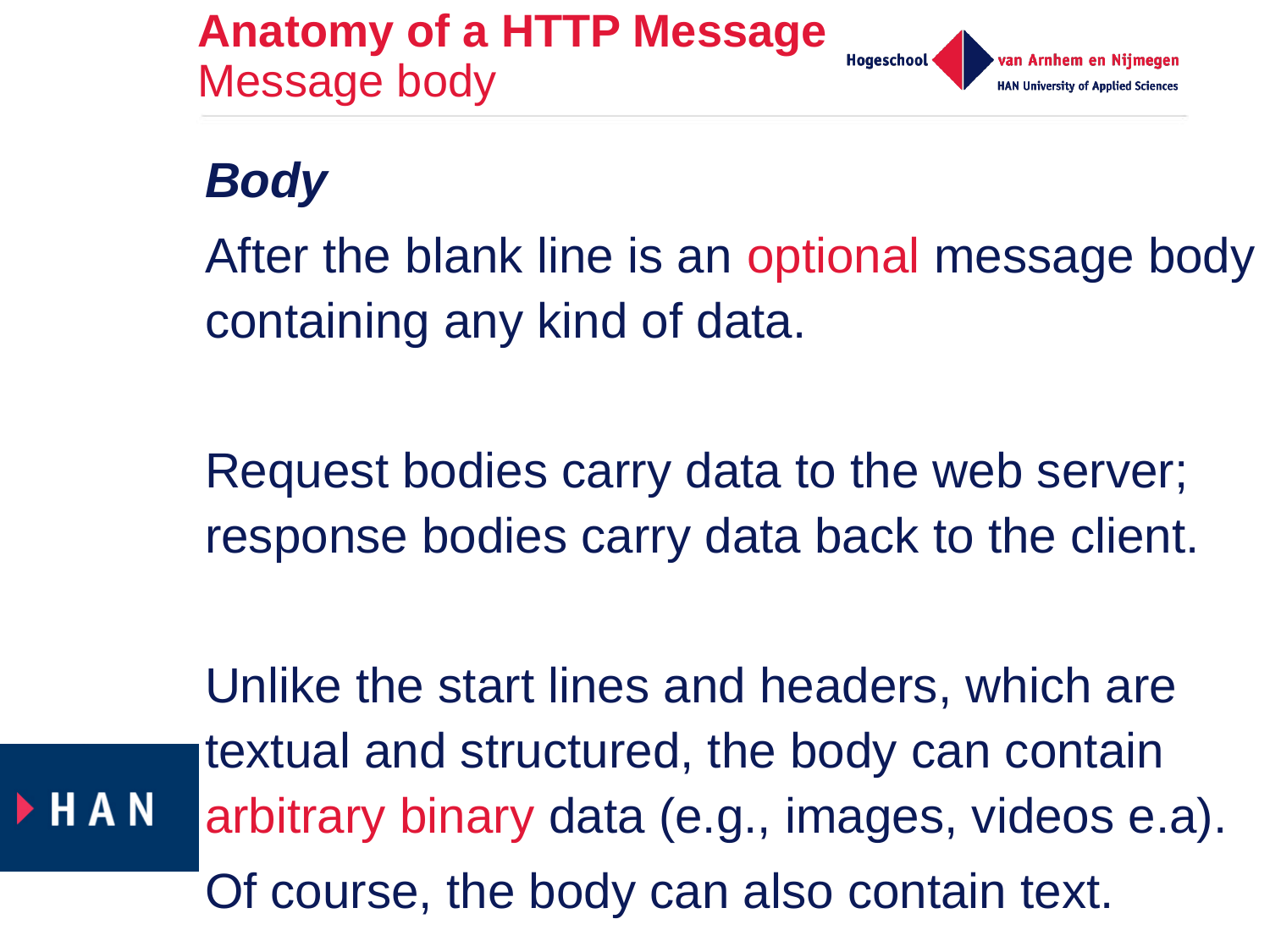

Anatomy of a HTTP Message
Message body
Body
After the blank line is an optional message body containing any kind of data.

Request bodies carry data to the web server; response bodies carry data back to the client.

Unlike the start lines and headers, which are textual and structured, the body can contain arbitrary binary data (e.g., images, videos e.a).
Of course, the body can also contain text.